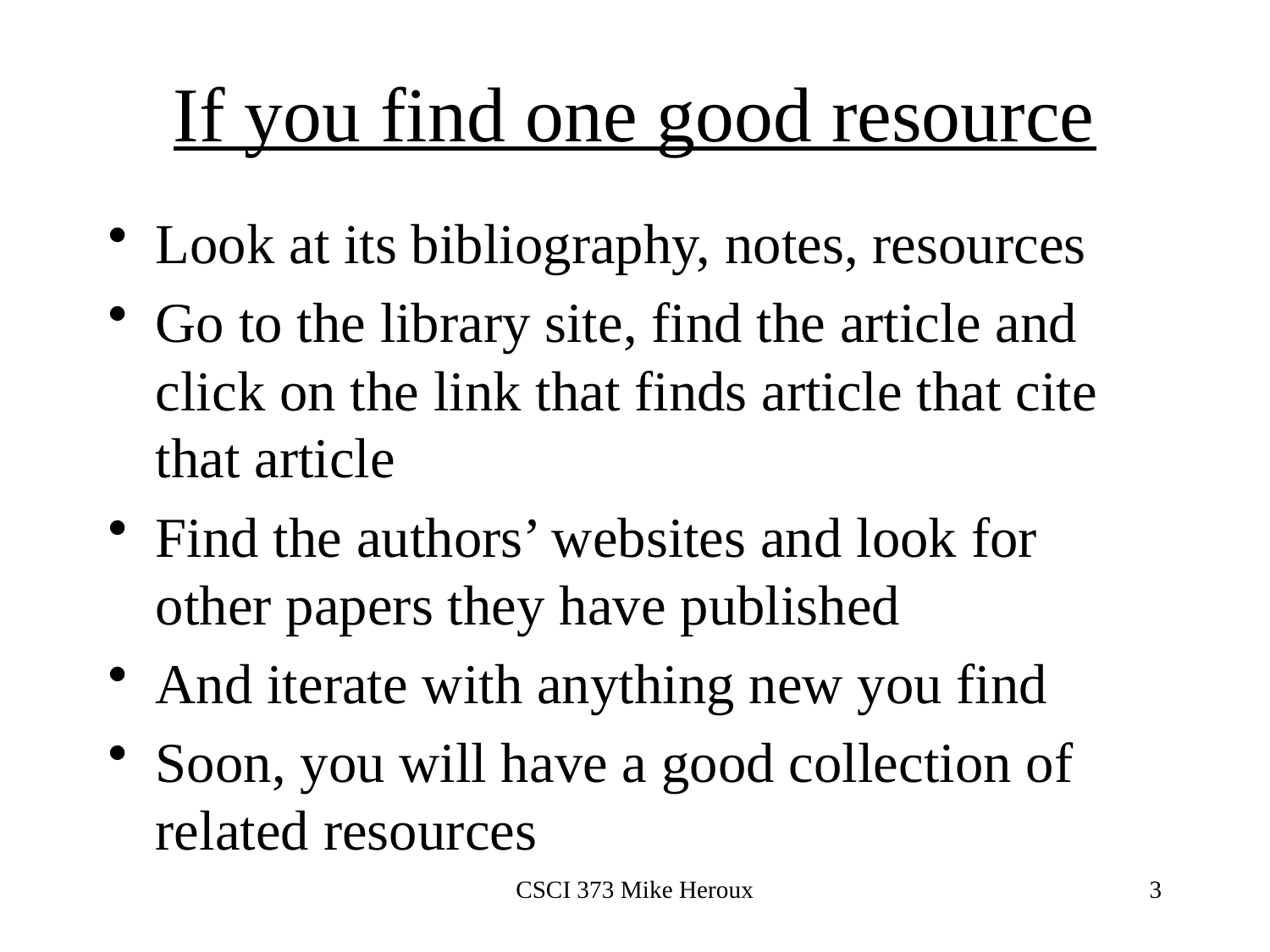

# If you find one good resource
Look at its bibliography, notes, resources
Go to the library site, find the article and click on the link that finds article that cite that article
Find the authors’ websites and look for other papers they have published
And iterate with anything new you find
Soon, you will have a good collection of related resources
CSCI 373 Mike Heroux
3